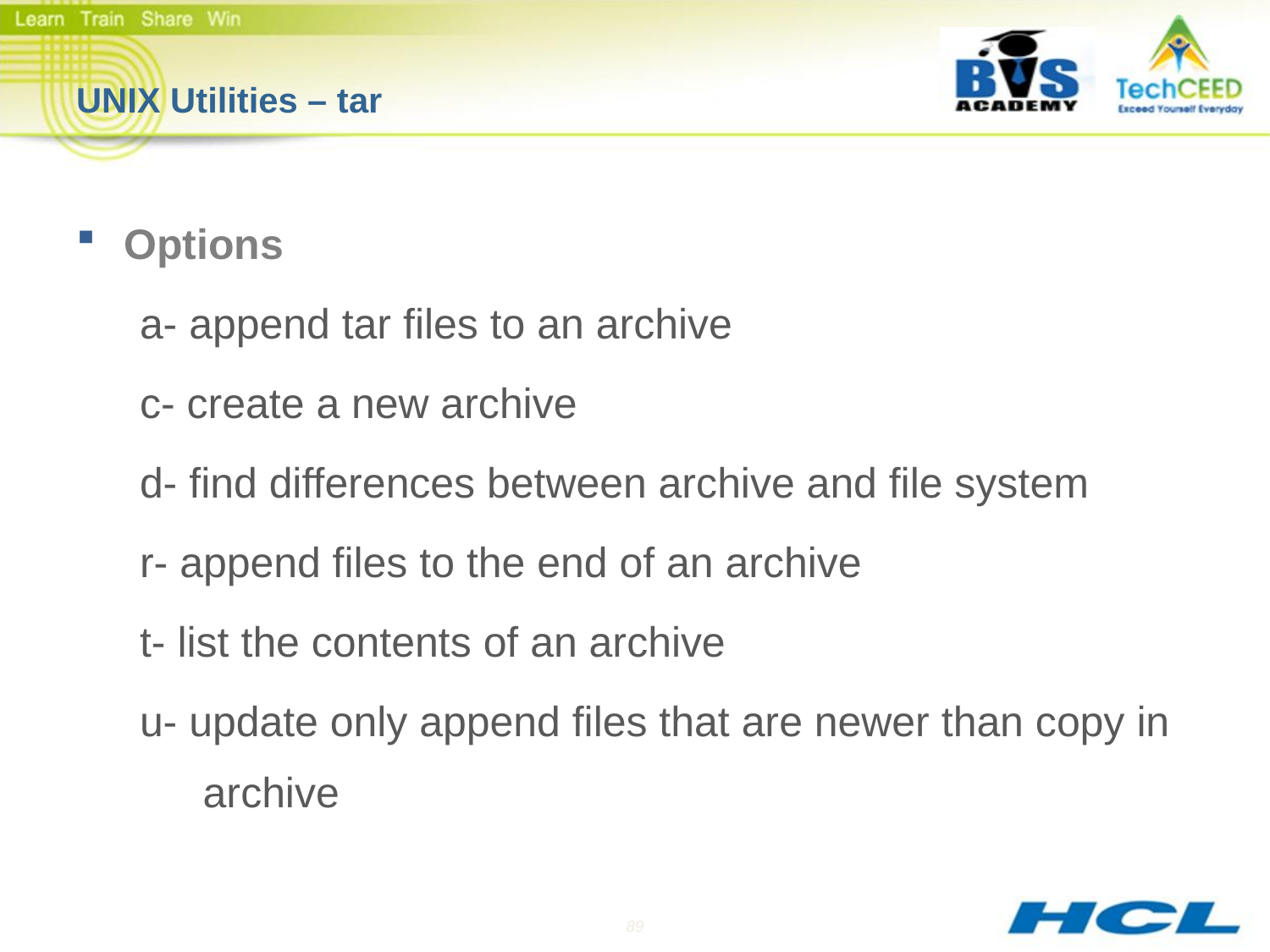

# UNIX Utilities – tar
Options
a- append tar files to an archive
c- create a new archive
d- find differences between archive and file system
r- append files to the end of an archive
t- list the contents of an archive
u- update only append files that are newer than copy in    archive

89